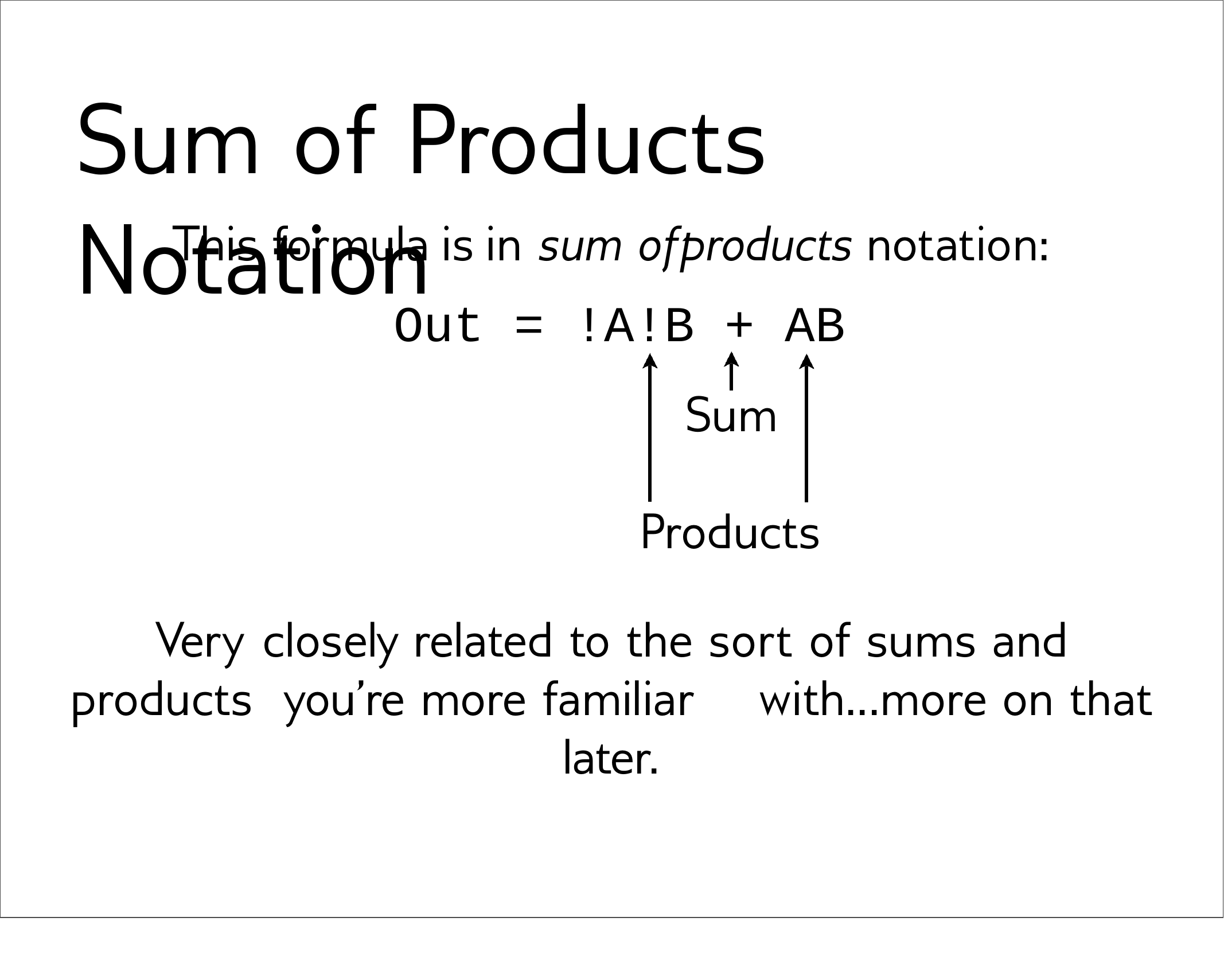

# Sum of Products Notation
This	formula	is	in sum of	products notation:
Out = !A!B + AB
Sum

Products
Very	closely	related to the sort of sums and products  you’re more familiar	with...more on that later.